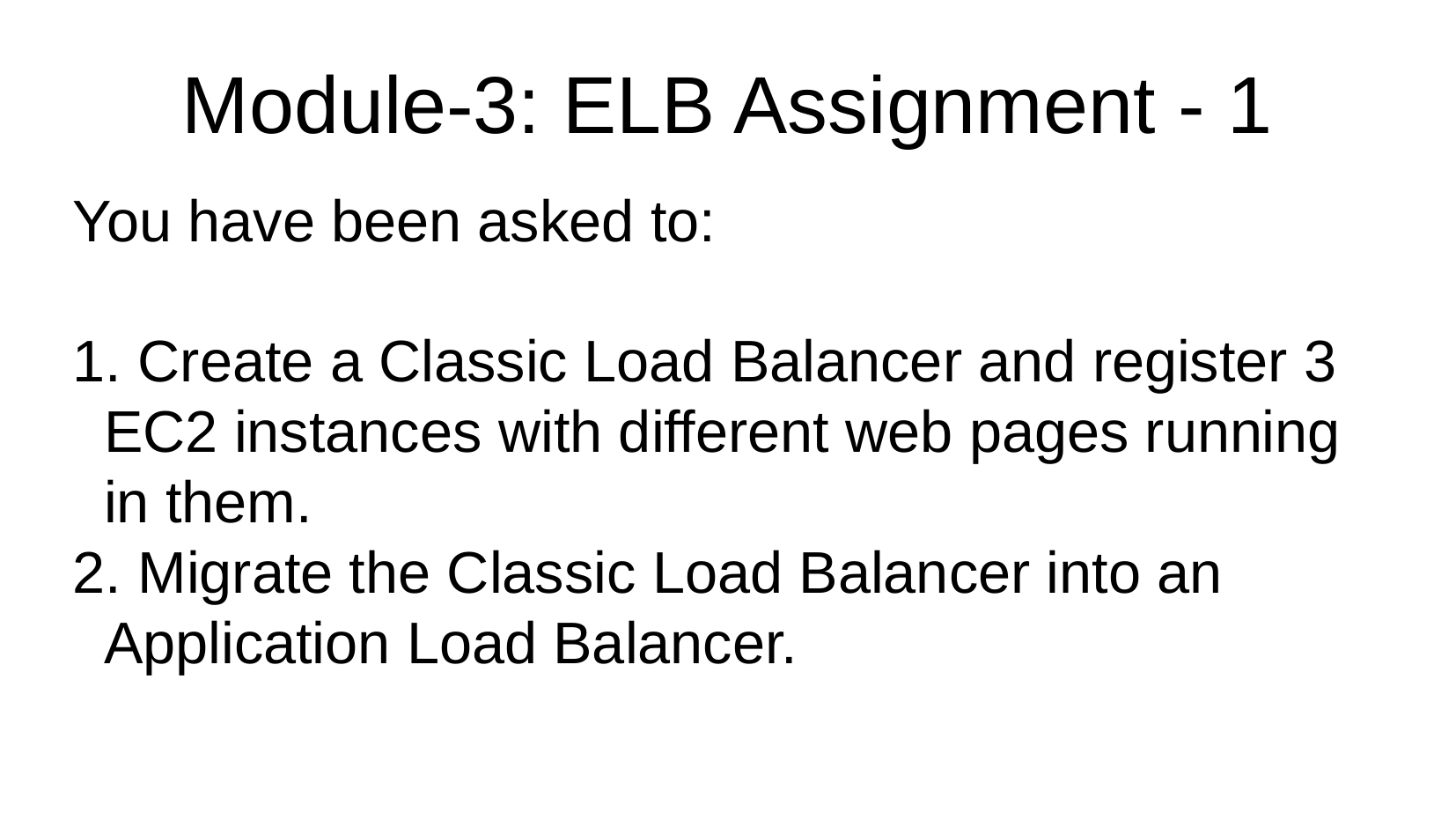

# Module-3: ELB Assignment - 1
You have been asked to:

 Create a Classic Load Balancer and register 3 EC2 instances with different web pages running in them.
 Migrate the Classic Load Balancer into an Application Load Balancer.